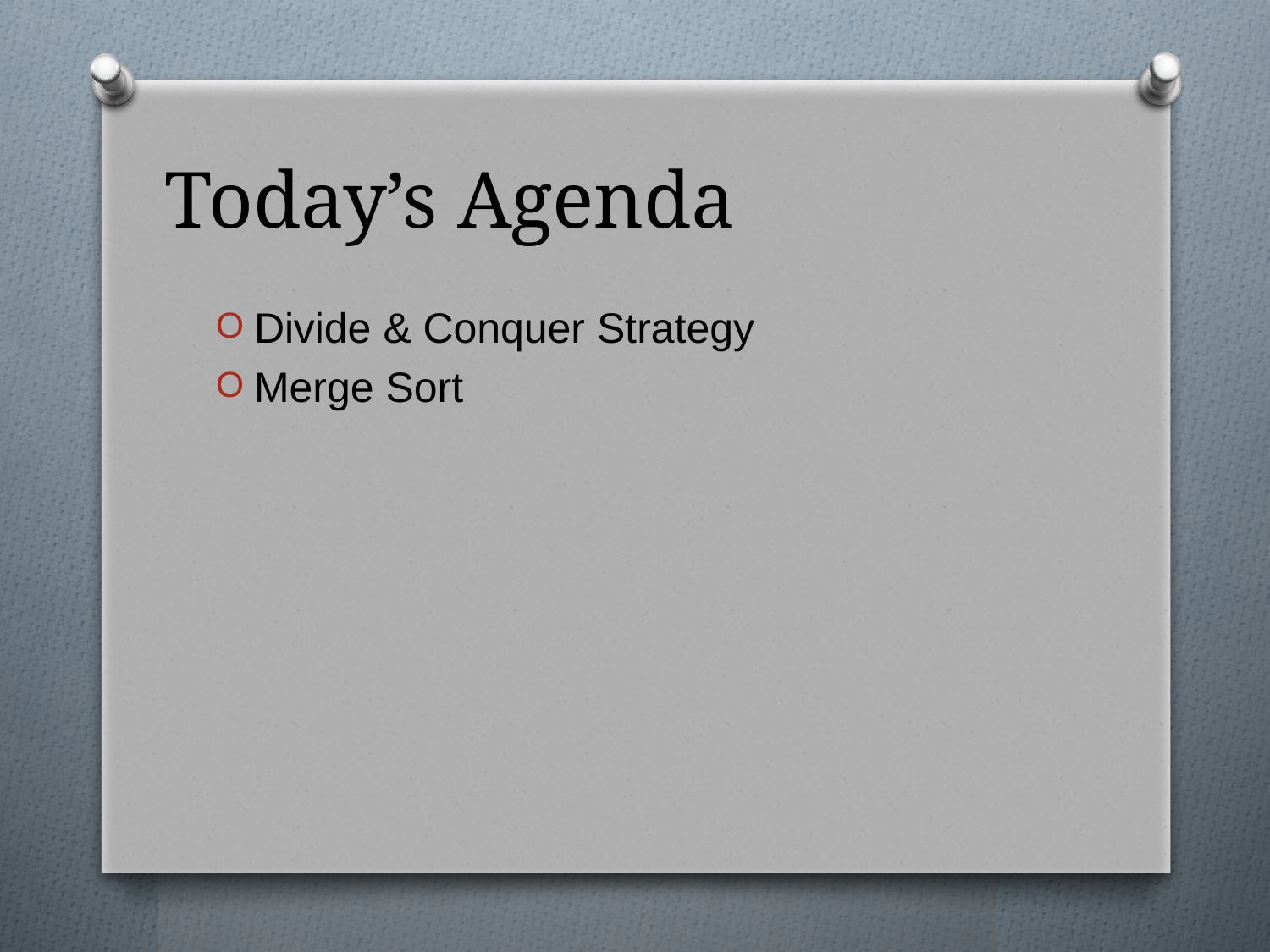

# Today’s Agenda
Divide & Conquer Strategy
Merge Sort